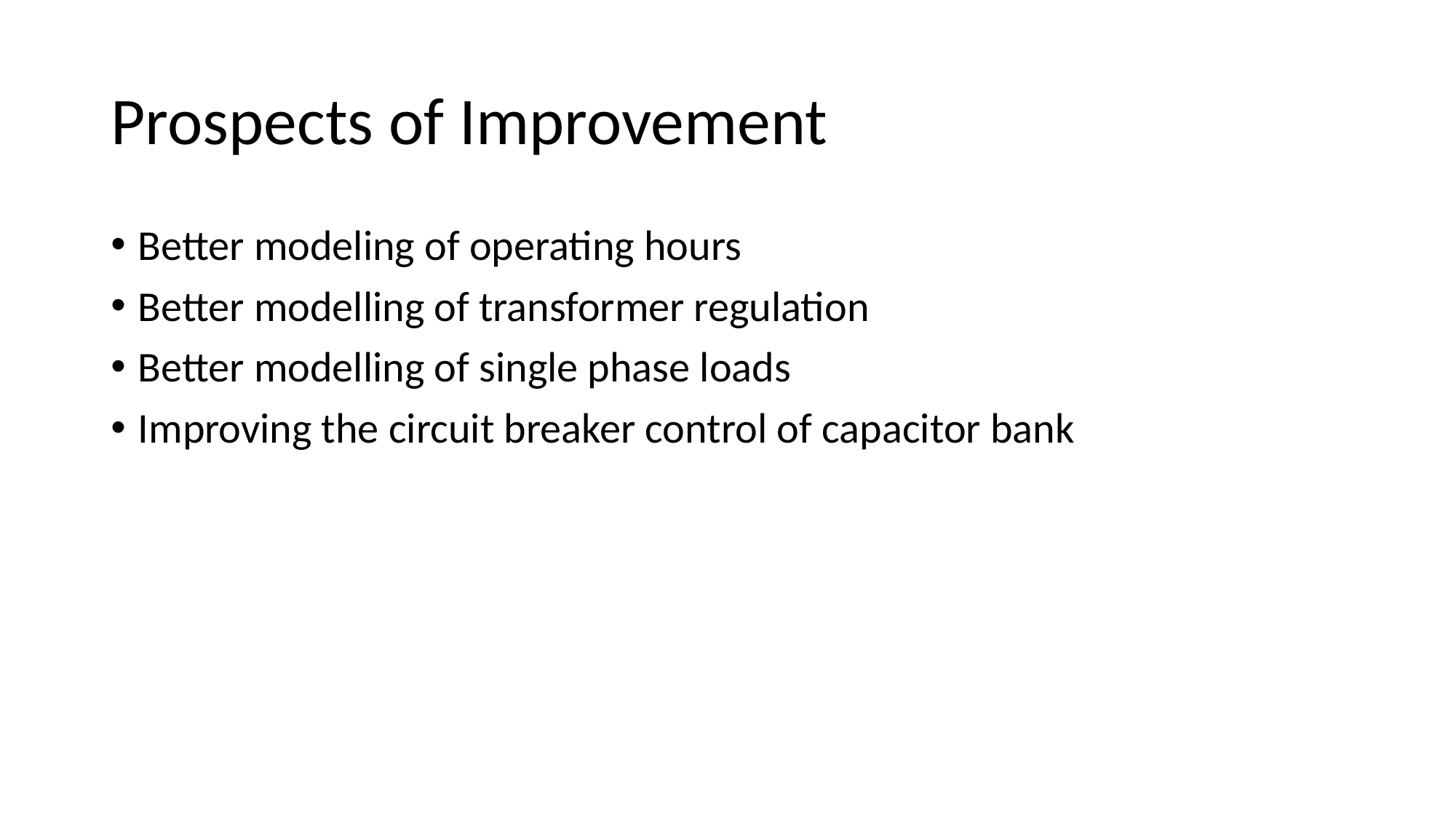

# Prospects of Improvement
Better modeling of operating hours
Better modelling of transformer regulation
Better modelling of single phase loads
Improving the circuit breaker control of capacitor bank